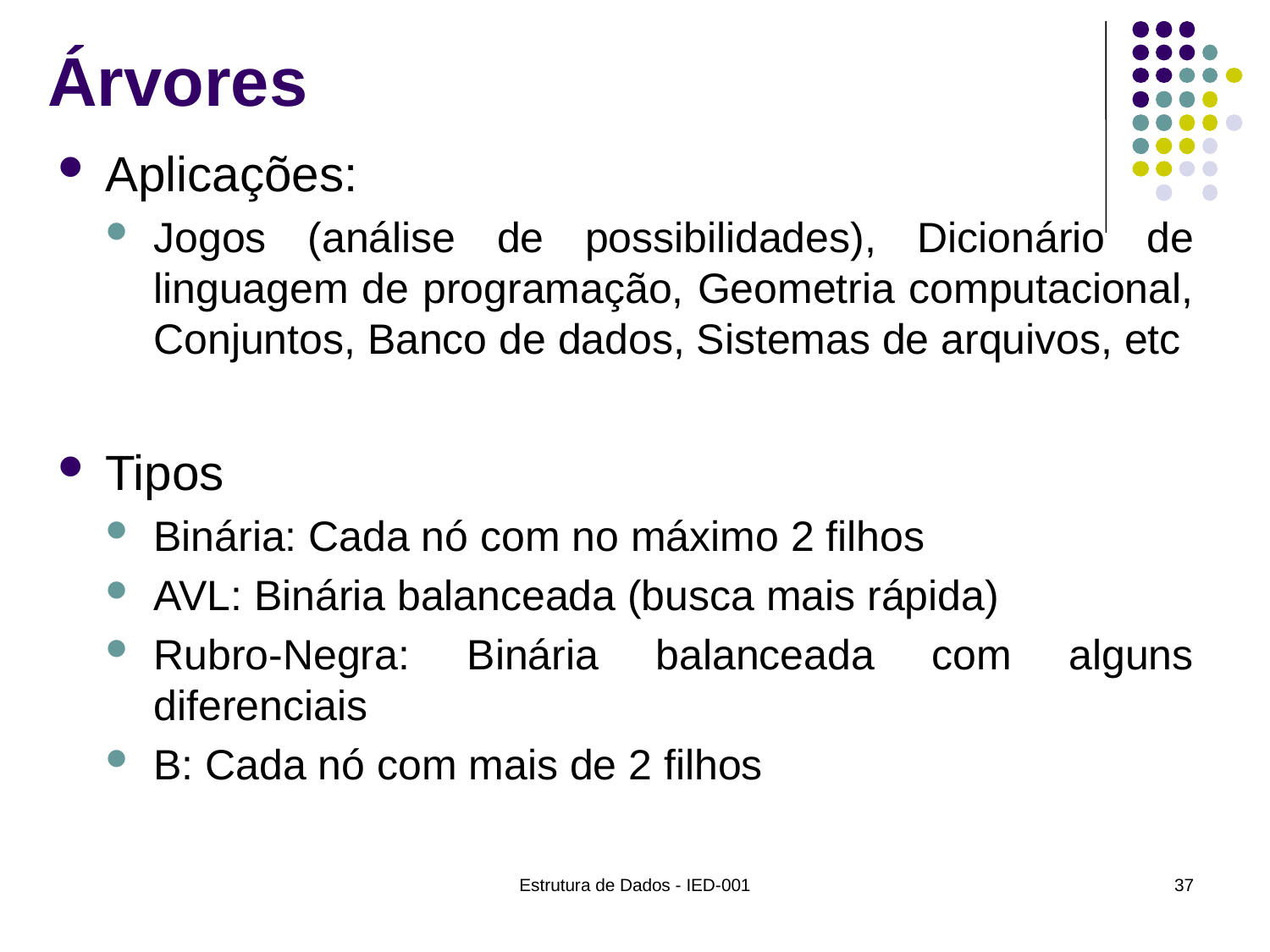

# Árvores
Aplicações:
Jogos (análise de possibilidades), Dicionário de linguagem de programação, Geometria computacional, Conjuntos, Banco de dados, Sistemas de arquivos, etc

Tipos
Binária: Cada nó com no máximo 2 filhos
AVL: Binária balanceada (busca mais rápida)
Rubro-Negra: Binária balanceada com alguns diferenciais
B: Cada nó com mais de 2 filhos
Estrutura de Dados - IED-001
37